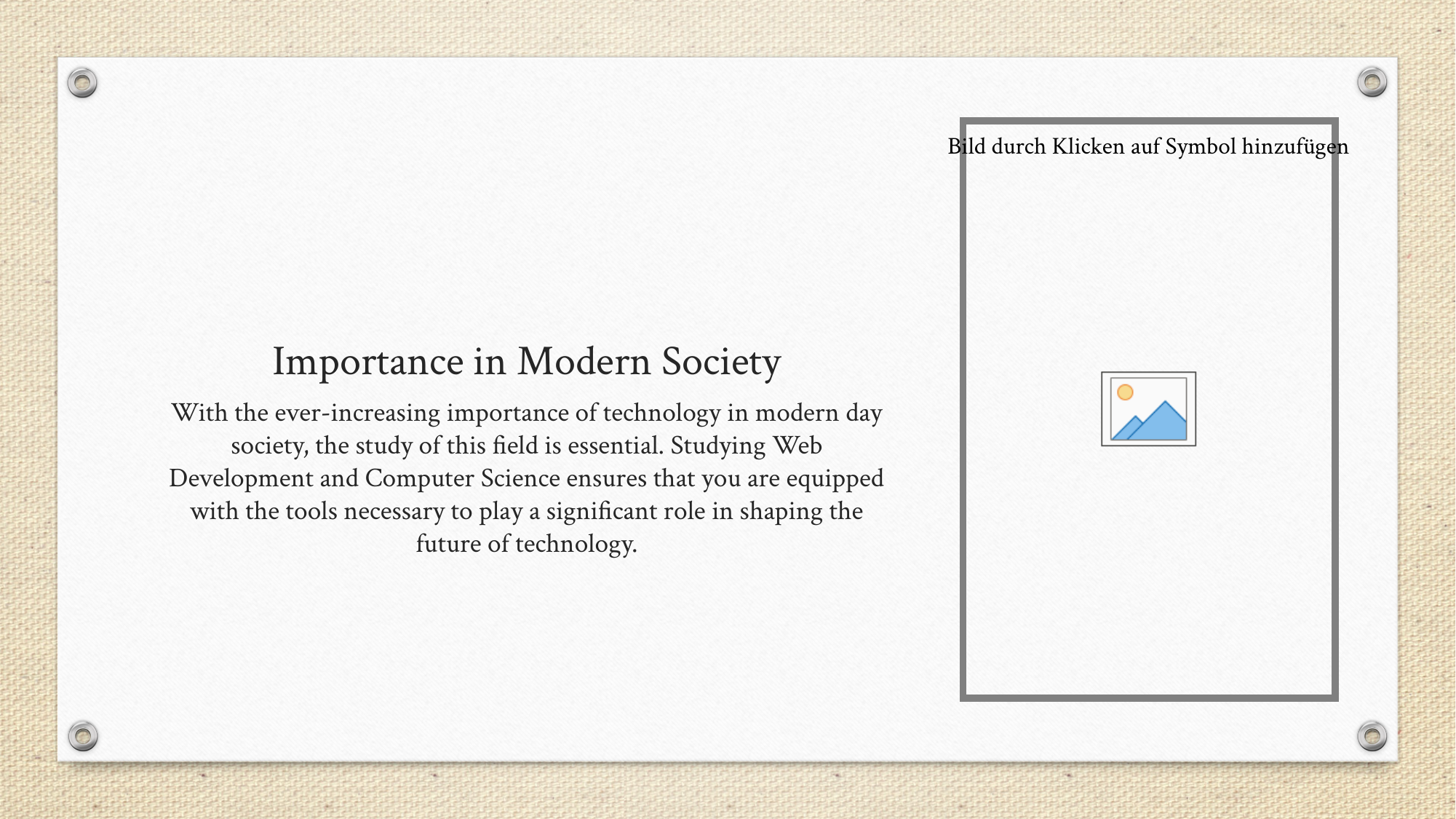

# Importance in Modern Society
With the ever-increasing importance of technology in modern day society, the study of this field is essential. Studying Web Development and Computer Science ensures that you are equipped with the tools necessary to play a significant role in shaping the future of technology.